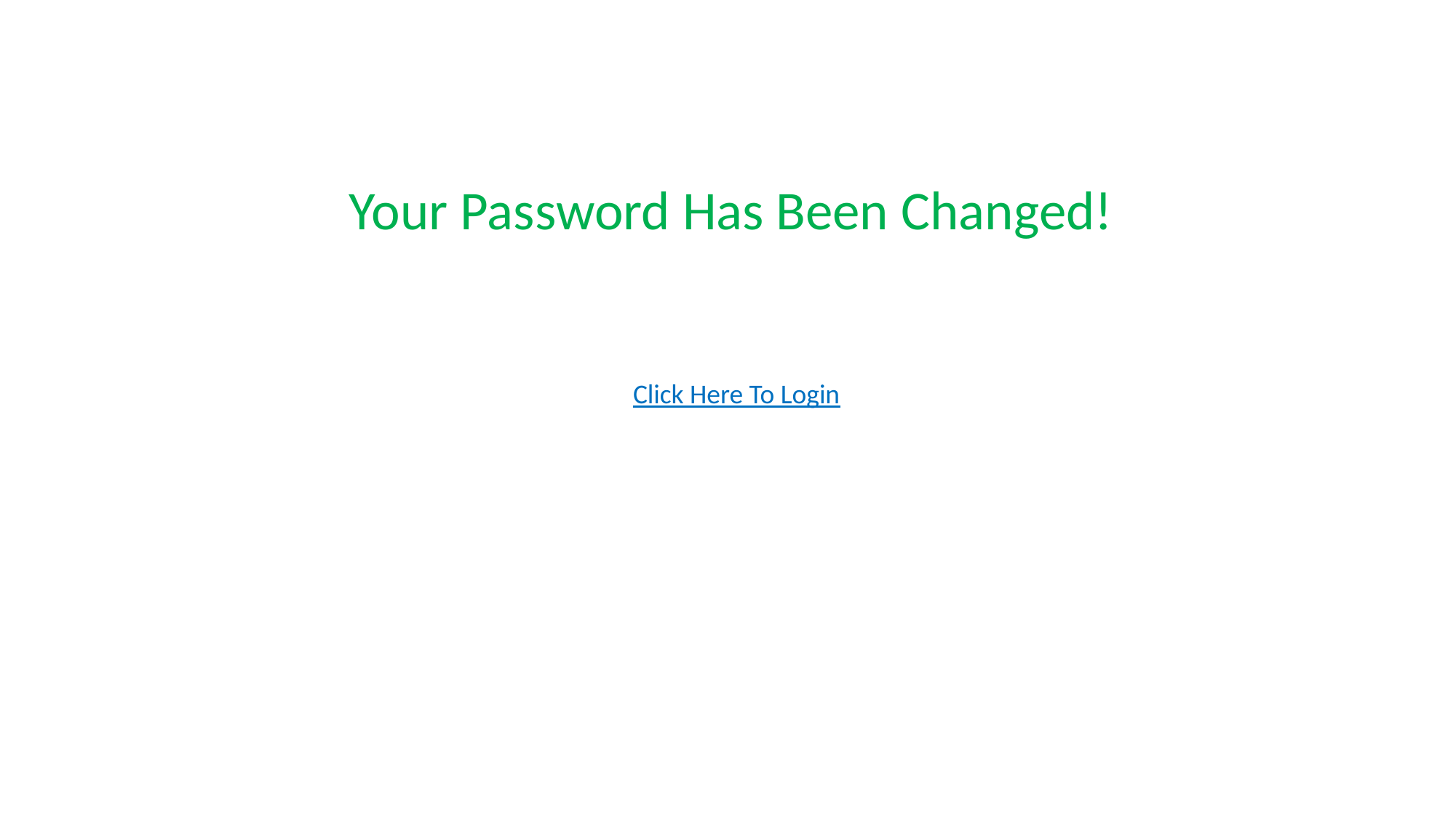

Your Password Has Been Changed!
Click Here To Login